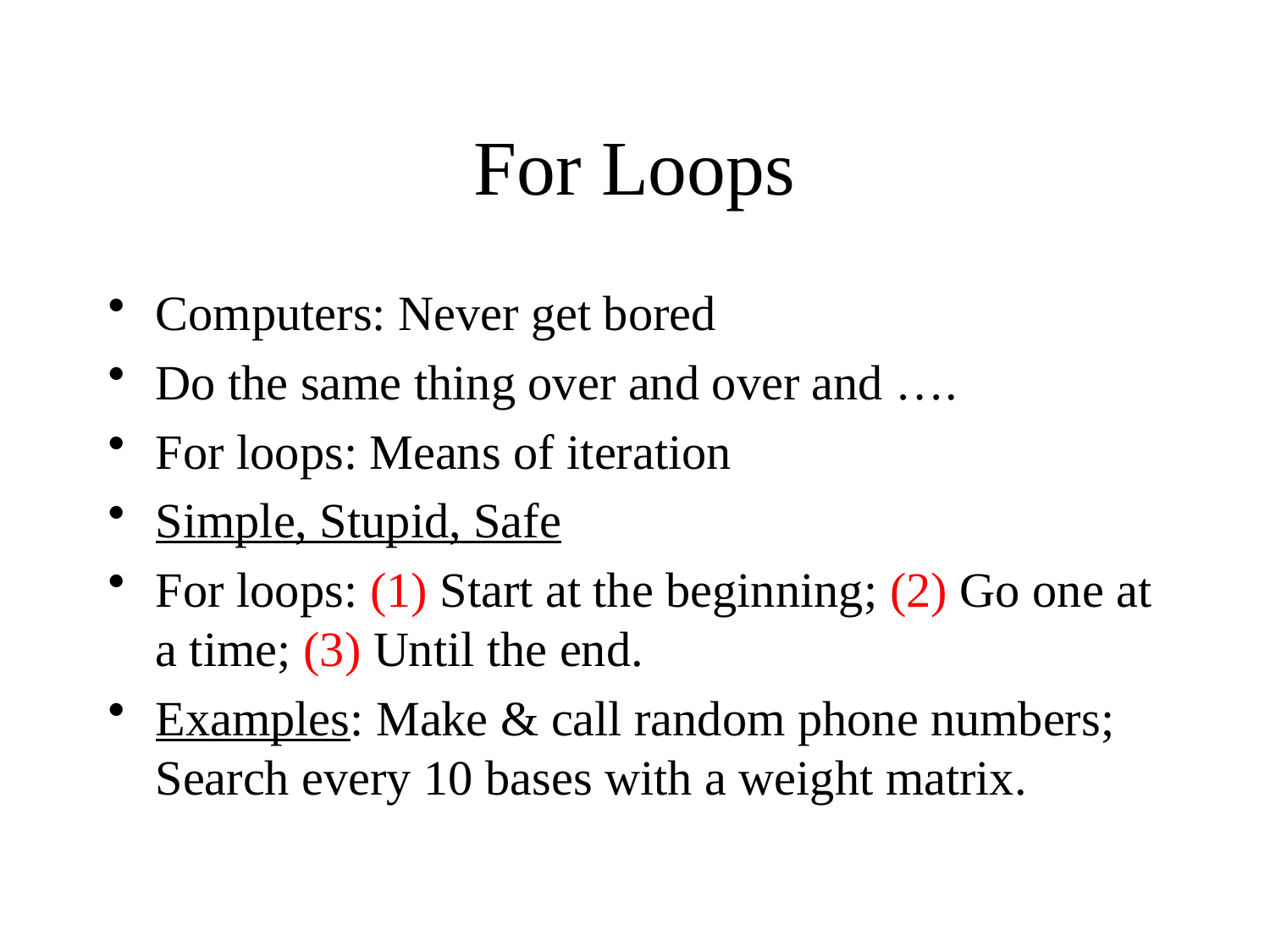

# For Loops
Computers: Never get bored
Do the same thing over and over and ….
For loops: Means of iteration
Simple, Stupid, Safe
For loops: (1) Start at the beginning; (2) Go one at a time; (3) Until the end.
Examples: Make & call random phone numbers; Search every 10 bases with a weight matrix.